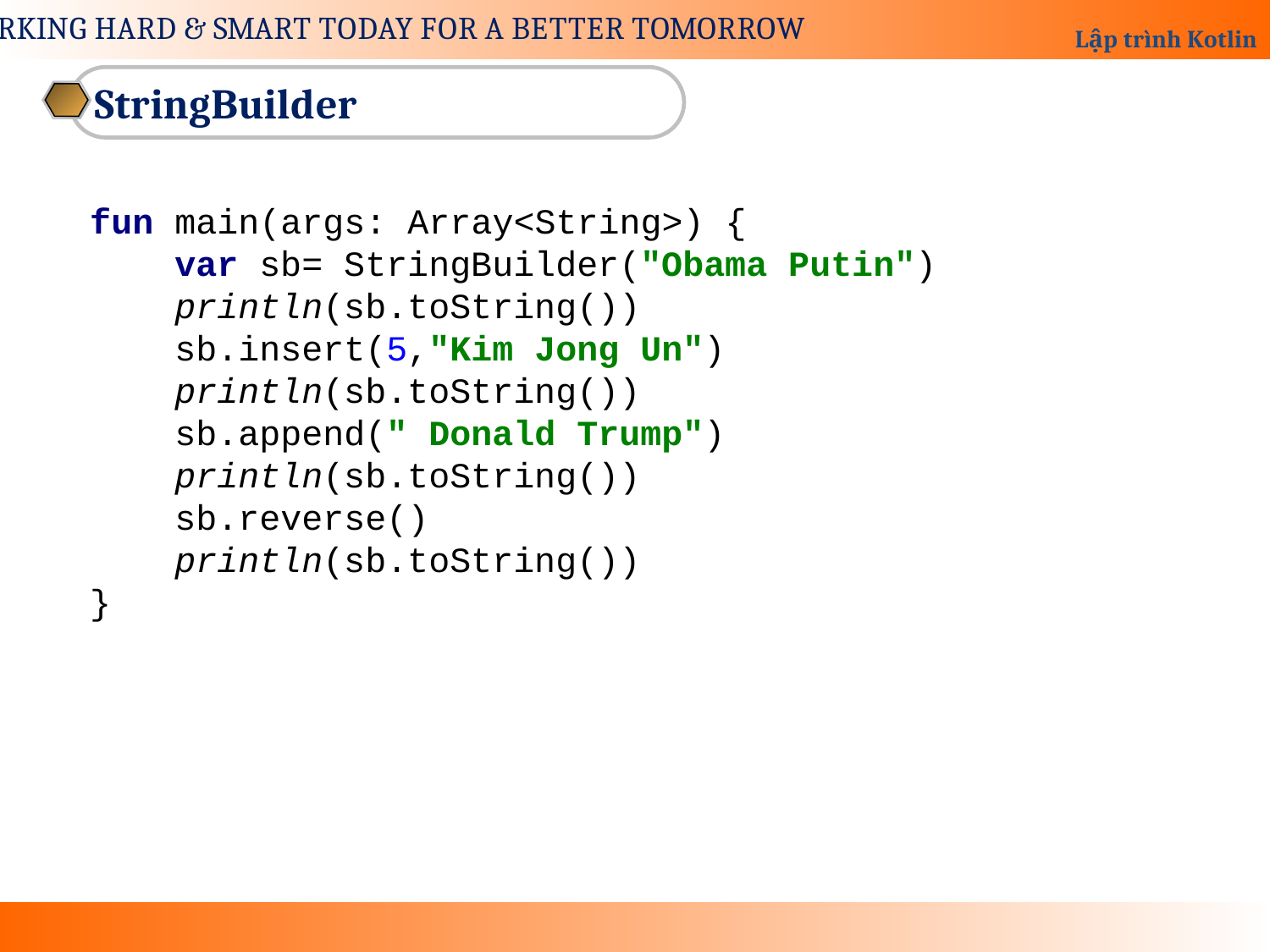

StringBuilder

fun main(args: Array<String>) {
    var sb= StringBuilder("Obama Putin")
    println(sb.toString())
    sb.insert(5,"Kim Jong Un")
    println(sb.toString())
    sb.append(" Donald Trump")
    println(sb.toString())
    sb.reverse()
    println(sb.toString())
}